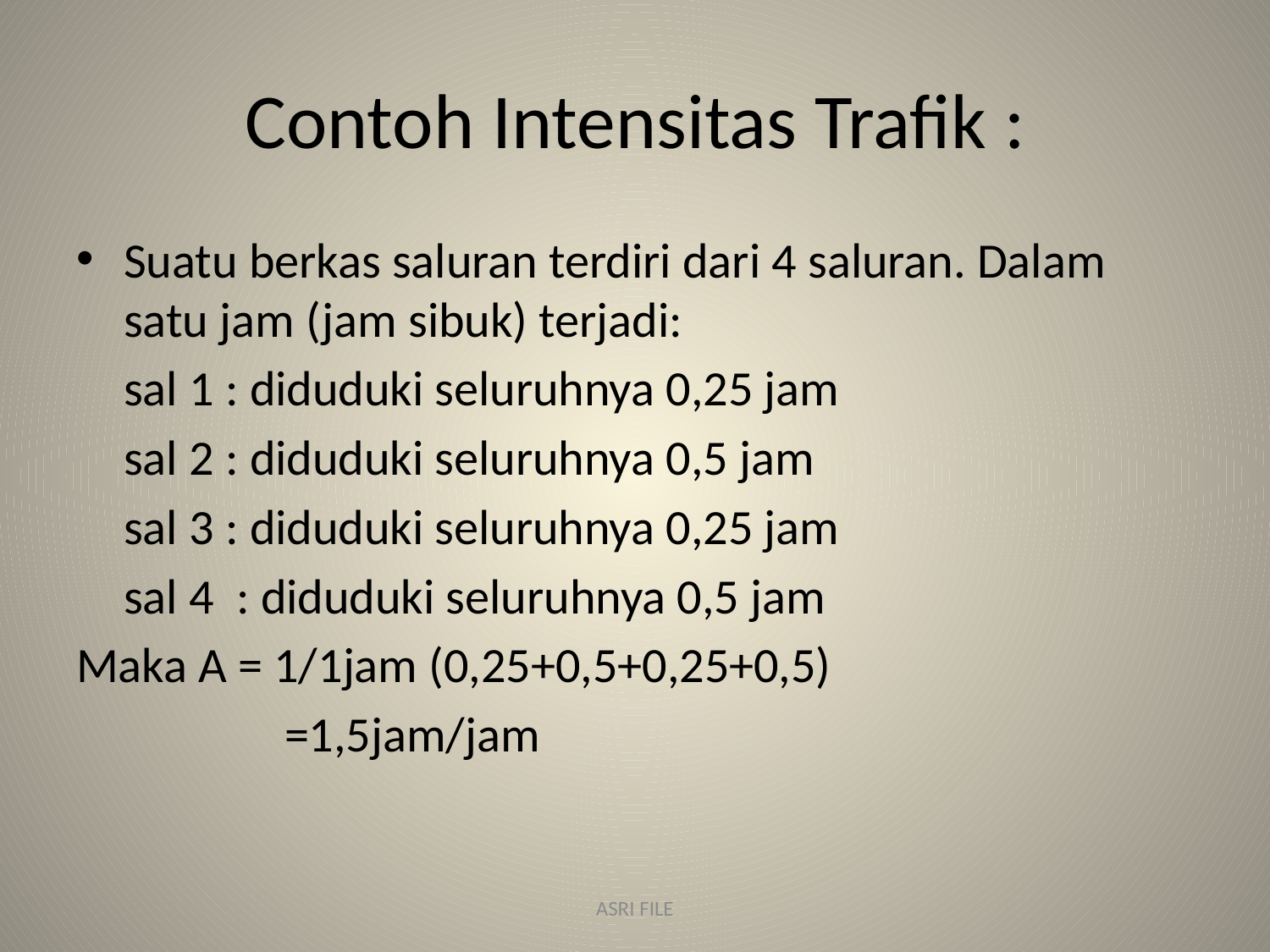

# Contoh Intensitas Trafik :
Suatu berkas saluran terdiri dari 4 saluran. Dalam satu jam (jam sibuk) terjadi:
	sal 1 : diduduki seluruhnya 0,25 jam
	sal 2 : diduduki seluruhnya 0,5 jam
	sal 3 : diduduki seluruhnya 0,25 jam
	sal 4  : diduduki seluruhnya 0,5 jam
Maka A = 1/1jam (0,25+0,5+0,25+0,5)
		   =1,5jam/jam
ASRI FILE